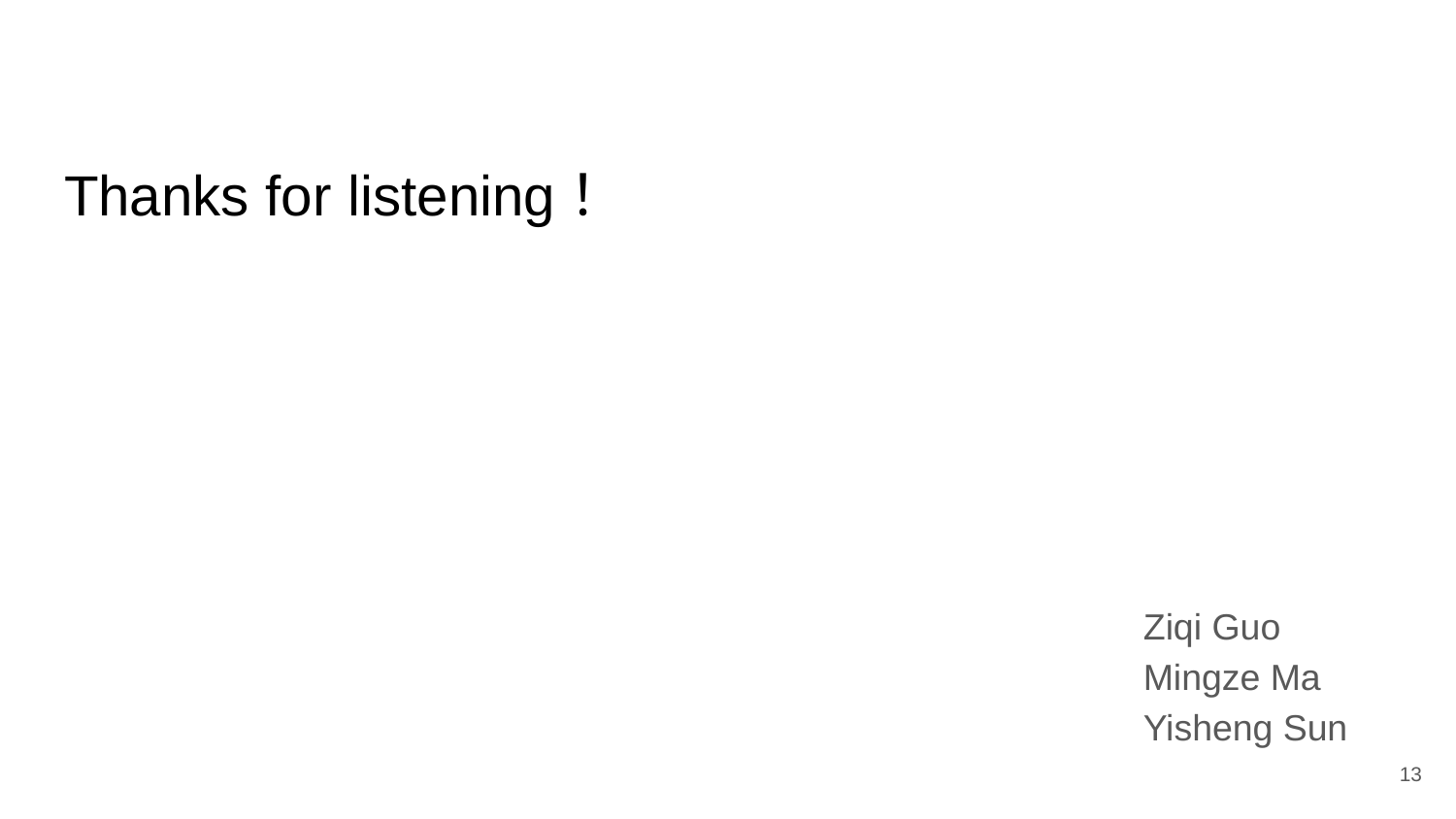

# Thanks for listening！
Ziqi Guo
Mingze Ma
Yisheng Sun
13